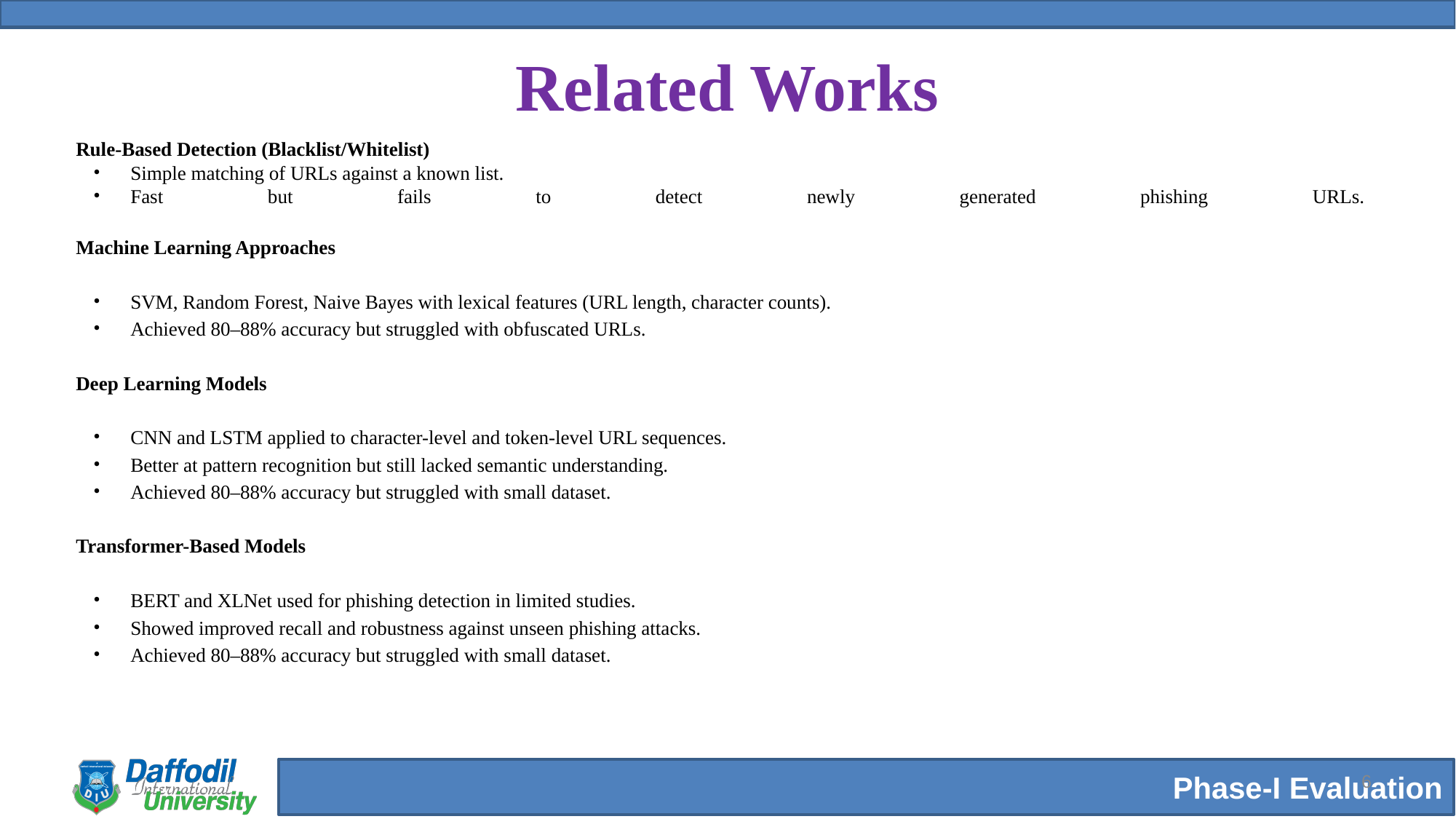

# Related Works
Rule-Based Detection (Blacklist/Whitelist)
Simple matching of URLs against a known list.
Fast but fails to detect newly generated phishing URLs.
Machine Learning Approaches
SVM, Random Forest, Naive Bayes with lexical features (URL length, character counts).
Achieved 80–88% accuracy but struggled with obfuscated URLs.
Deep Learning Models
CNN and LSTM applied to character-level and token-level URL sequences.
Better at pattern recognition but still lacked semantic understanding.
Achieved 80–88% accuracy but struggled with small dataset.
Transformer-Based Models
BERT and XLNet used for phishing detection in limited studies.
Showed improved recall and robustness against unseen phishing attacks.
Achieved 80–88% accuracy but struggled with small dataset.

6